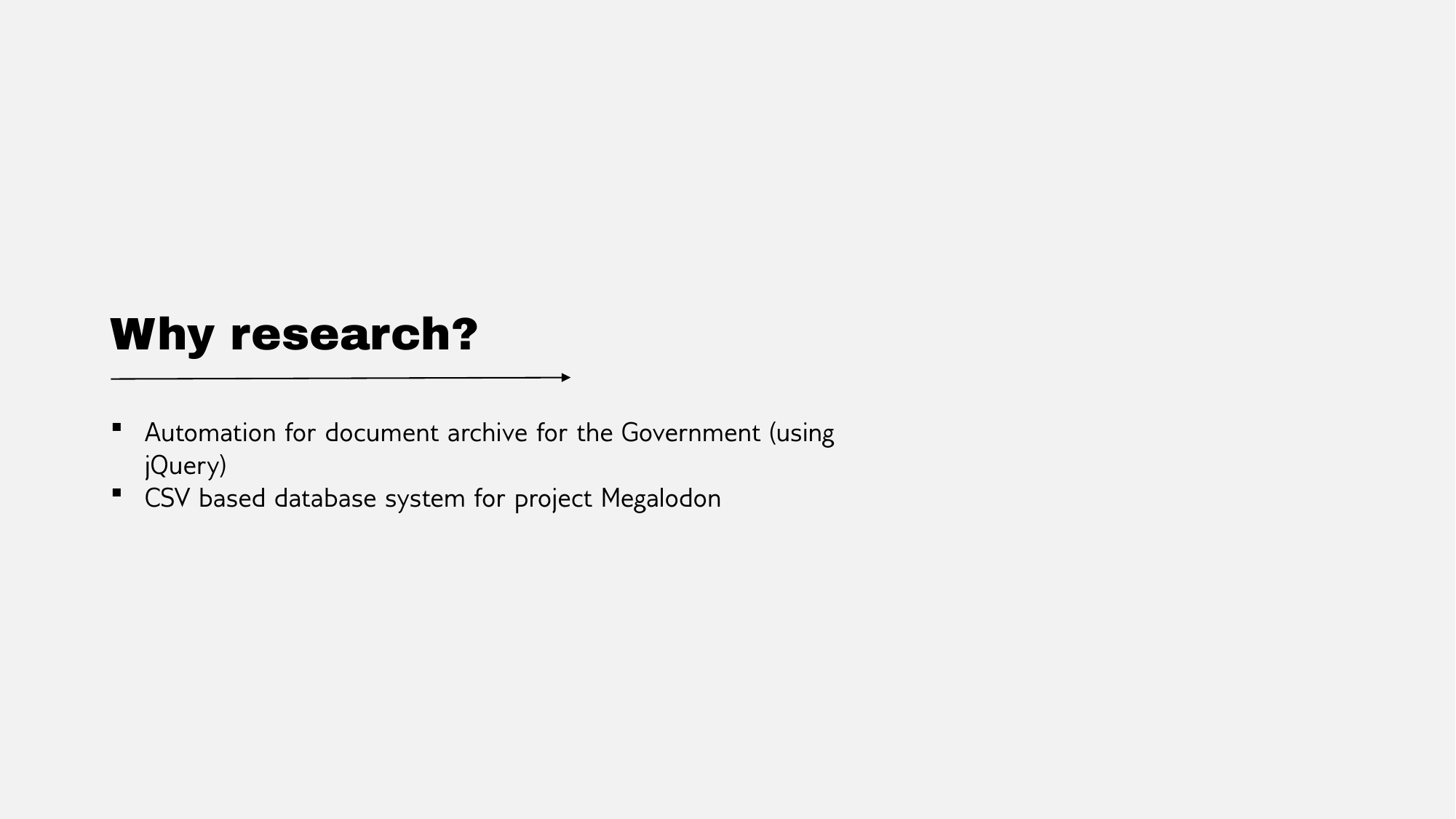

Why research?
Automation for document archive for the Government (using jQuery)
CSV based database system for project Megalodon